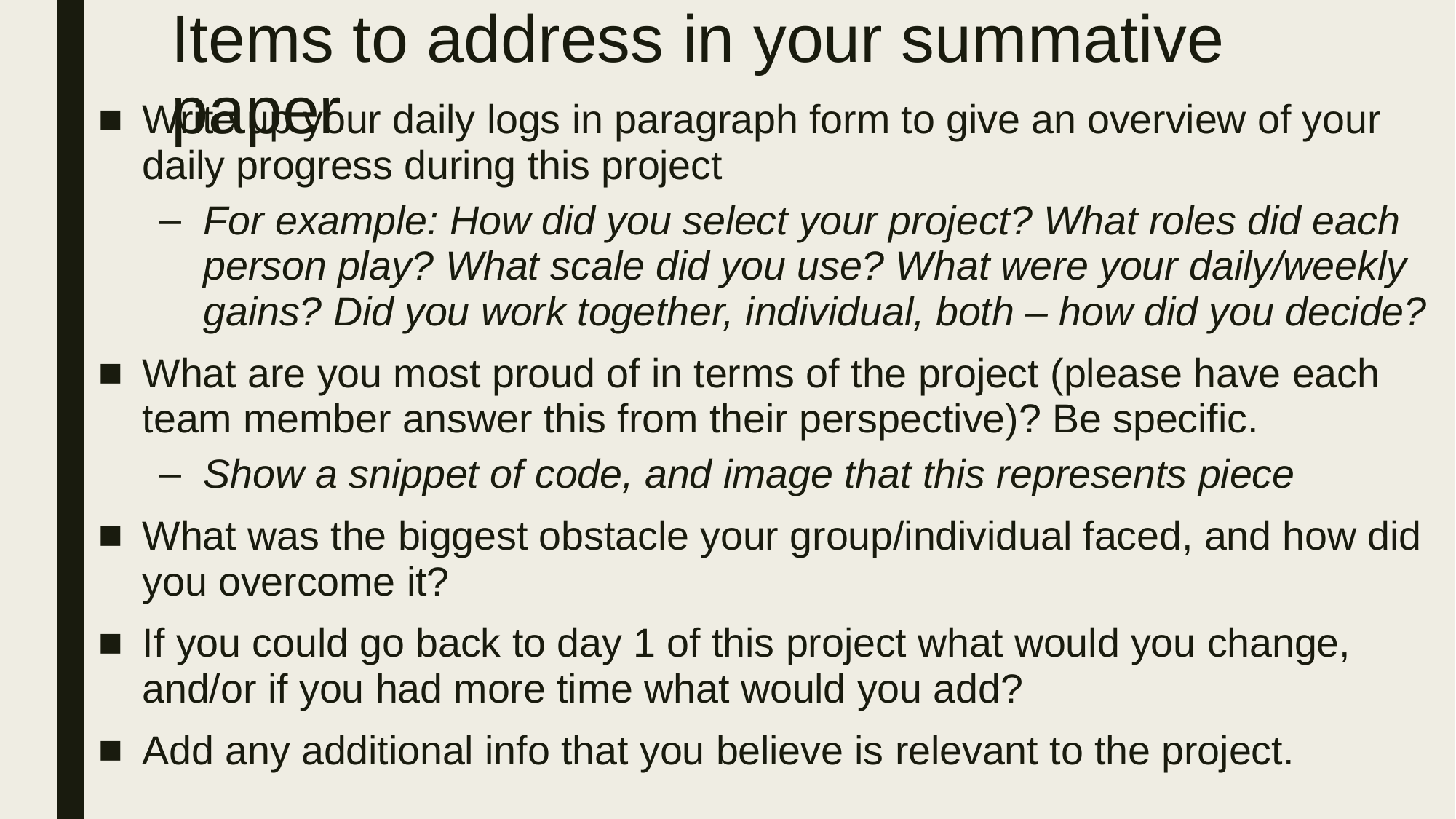

# Items to address in your summative paper
Write up your daily logs in paragraph form to give an overview of your daily progress during this project
For example: How did you select your project? What roles did each person play? What scale did you use? What were your daily/weekly gains? Did you work together, individual, both – how did you decide?
What are you most proud of in terms of the project (please have each team member answer this from their perspective)? Be specific.
Show a snippet of code, and image that this represents piece
What was the biggest obstacle your group/individual faced, and how did you overcome it?
If you could go back to day 1 of this project what would you change, and/or if you had more time what would you add?
Add any additional info that you believe is relevant to the project.